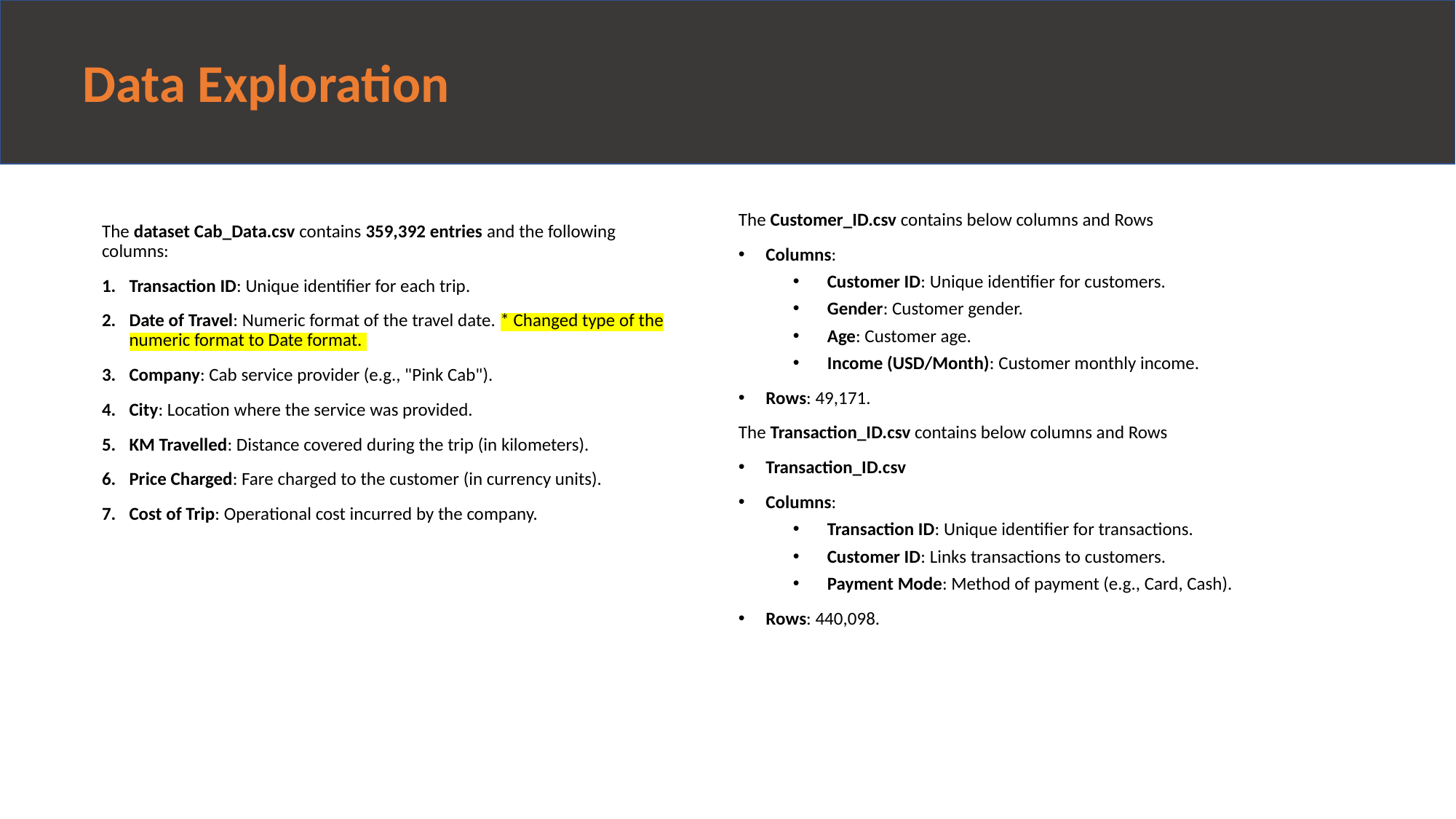

# Data Exploration
The Customer_ID.csv contains below columns and Rows
Columns:
Customer ID: Unique identifier for customers.
Gender: Customer gender.
Age: Customer age.
Income (USD/Month): Customer monthly income.
Rows: 49,171.
The Transaction_ID.csv contains below columns and Rows
Transaction_ID.csv
Columns:
Transaction ID: Unique identifier for transactions.
Customer ID: Links transactions to customers.
Payment Mode: Method of payment (e.g., Card, Cash).
Rows: 440,098.

The dataset Cab_Data.csv contains 359,392 entries and the following columns:
Transaction ID: Unique identifier for each trip.
Date of Travel: Numeric format of the travel date. * Changed type of the numeric format to Date format.
Company: Cab service provider (e.g., "Pink Cab").
City: Location where the service was provided.
KM Travelled: Distance covered during the trip (in kilometers).
Price Charged: Fare charged to the customer (in currency units).
Cost of Trip: Operational cost incurred by the company.